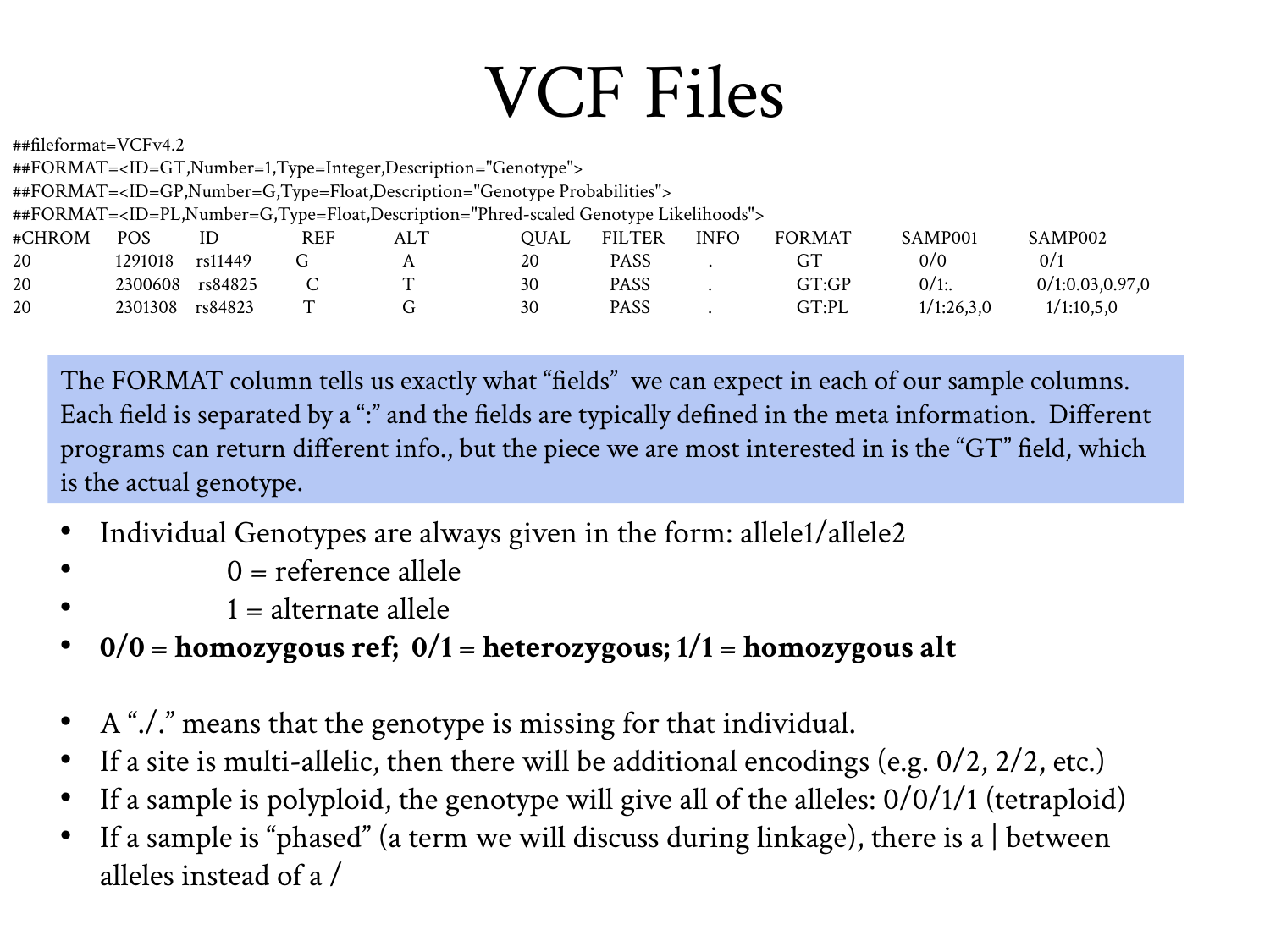

# VCF Files
##fileformat=VCFv4.2
##FORMAT=<ID=GT,Number=1,Type=Integer,Description="Genotype">
##FORMAT=<ID=GP,Number=G,Type=Float,Description="Genotype Probabilities">
##FORMAT=<ID=PL,Number=G,Type=Float,Description="Phred-scaled Genotype Likelihoods">
#CHROM      POS           ID	        REF	ALT	QUAL       FILTER       INFO	FORMAT	SAMP001	SAMP002
20                   1291018     rs11449          G	  A	20                PASS             .	     GT	    0/0                     0/1
20                   2300608    rs84825           C	  T	30                PASS             .	     GT:GP	    0/1:.                   0/1:0.03,0.97,0
20                   2301308    rs84823           T	  G	30                PASS             .	     GT:PL	    1/1:26,3,0	    1/1:10,5,0
The FORMAT column tells us exactly what “fields”  we can expect in each of our sample columns.  Each field is separated by a “:” and the fields are typically defined in the meta information.  Different programs can return different info., but the piece we are most interested in is the “GT” field, which is the actual genotype.
Individual Genotypes are always given in the form: allele1/allele2
	0 = reference allele
	1 = alternate allele
0/0 = homozygous ref;  0/1 = heterozygous; 1/1 = homozygous alt

A “./.” means that the genotype is missing for that individual.
If a site is multi-allelic, then there will be additional encodings (e.g. 0/2, 2/2, etc.)
If a sample is polyploid, the genotype will give all of the alleles: 0/0/1/1 (tetraploid)
If a sample is “phased” (a term we will discuss during linkage), there is a | between alleles instead of a /